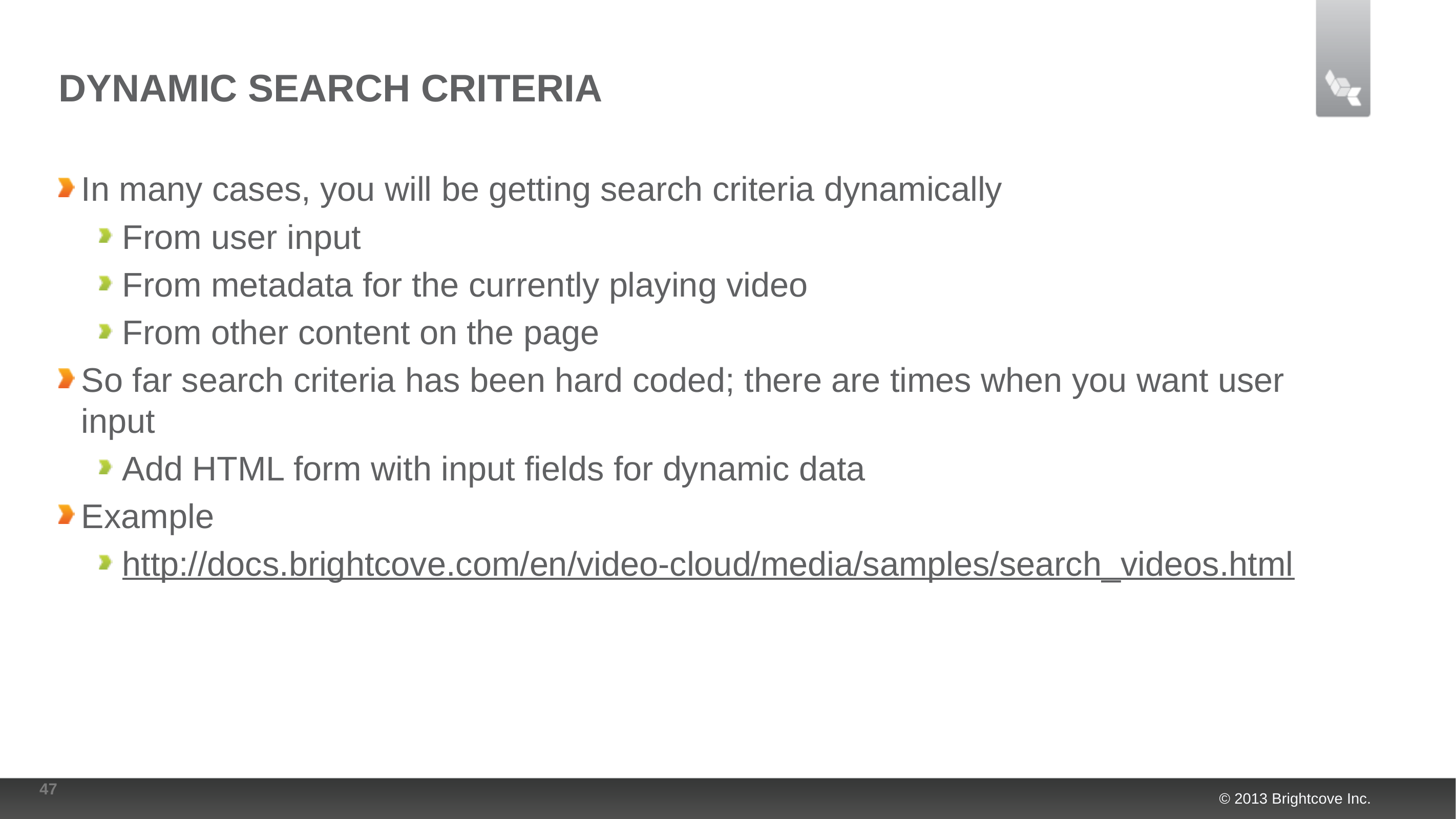

# Dynamic Search Criteria
In many cases, you will be getting search criteria dynamically
From user input
From metadata for the currently playing video
From other content on the page
So far search criteria has been hard coded; there are times when you want user input
Add HTML form with input fields for dynamic data
Example
http://docs.brightcove.com/en/video-cloud/media/samples/search_videos.html
47